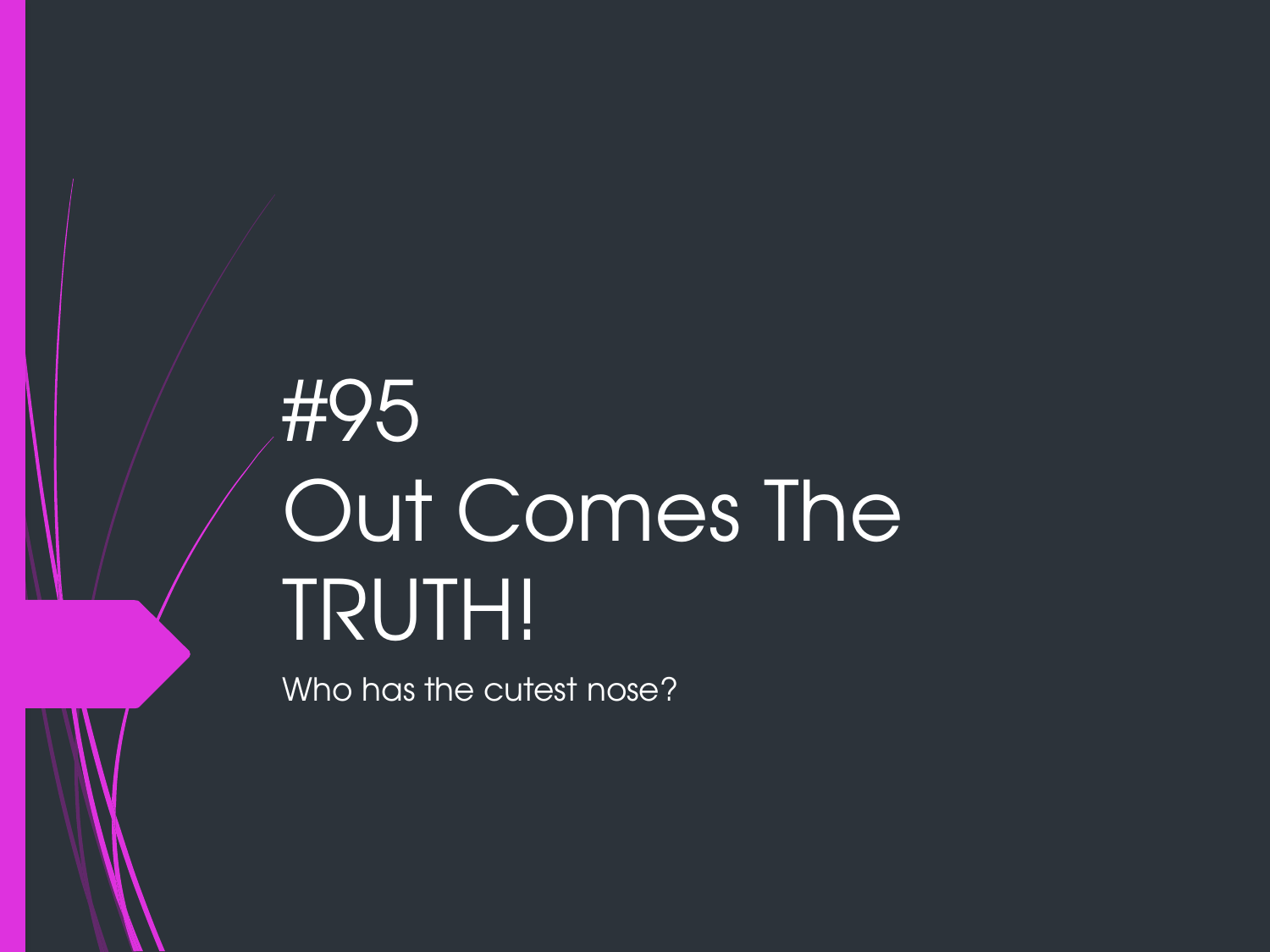

# #95
Out Comes The TRUTH!
Who has the cutest nose?